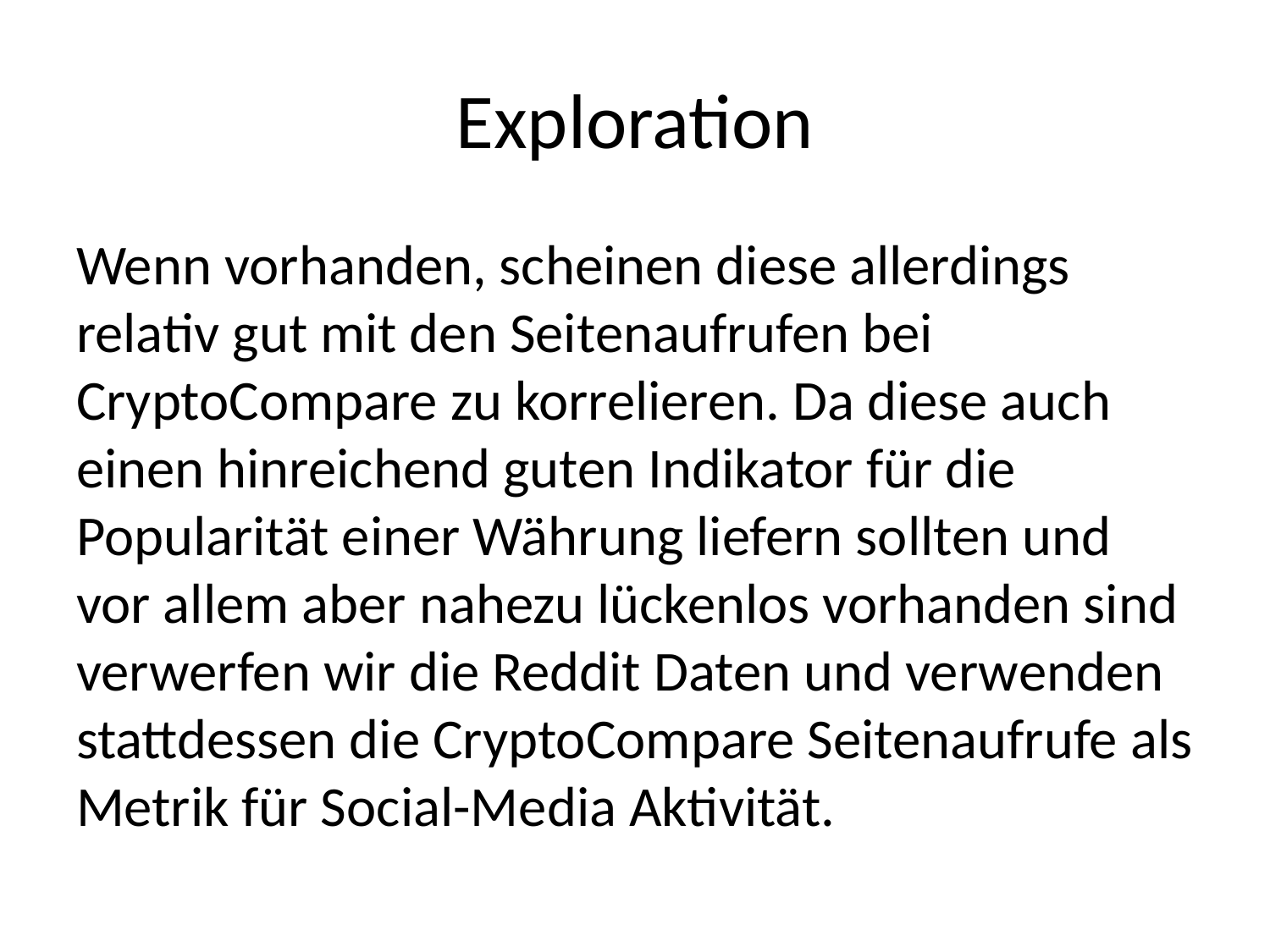

# Exploration
Wenn vorhanden, scheinen diese allerdings relativ gut mit den Seitenaufrufen bei CryptoCompare zu korrelieren. Da diese auch einen hinreichend guten Indikator für die Popularität einer Währung liefern sollten und vor allem aber nahezu lückenlos vorhanden sind verwerfen wir die Reddit Daten und verwenden stattdessen die CryptoCompare Seitenaufrufe als Metrik für Social-Media Aktivität.